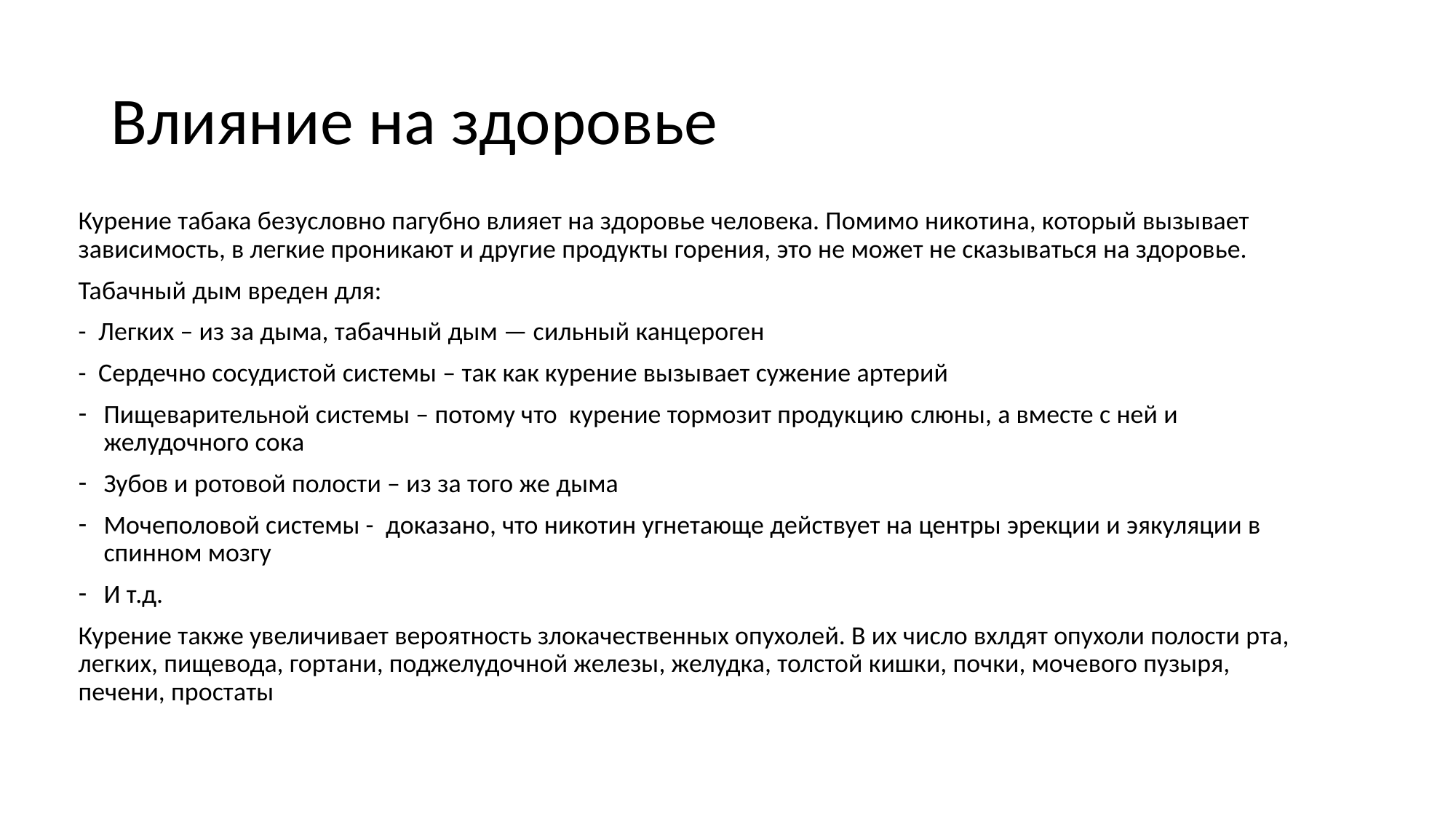

# Влияние на здоровье
Курение табака безусловно пагубно влияет на здоровье человека. Помимо никотина, который вызывает зависимость, в легкие проникают и другие продукты горения, это не может не сказываться на здоровье.
Табачный дым вреден для:
-  Легких – из за дыма, табачный дым — сильный канцероген
-  Сердечно сосудистой системы – так как курение вызывает сужение артерий
Пищеварительной системы – потому что  курение тормозит продукцию слюны, а вместе с ней и желудочного сока
Зубов и ротовой полости – из за того же дыма
Мочеполовой системы -  доказано, что никотин угнетающе действует на центры эрекции и эякуляции в спинном мозгу
И т.д.
Курение также увеличивает вероятность злокачественных опухолей. В их число вхлдят опухоли полости рта, легких, пищевода, гортани, поджелудочной железы, желудка, толстой кишки, почки, мочевого пузыря, печени, простаты